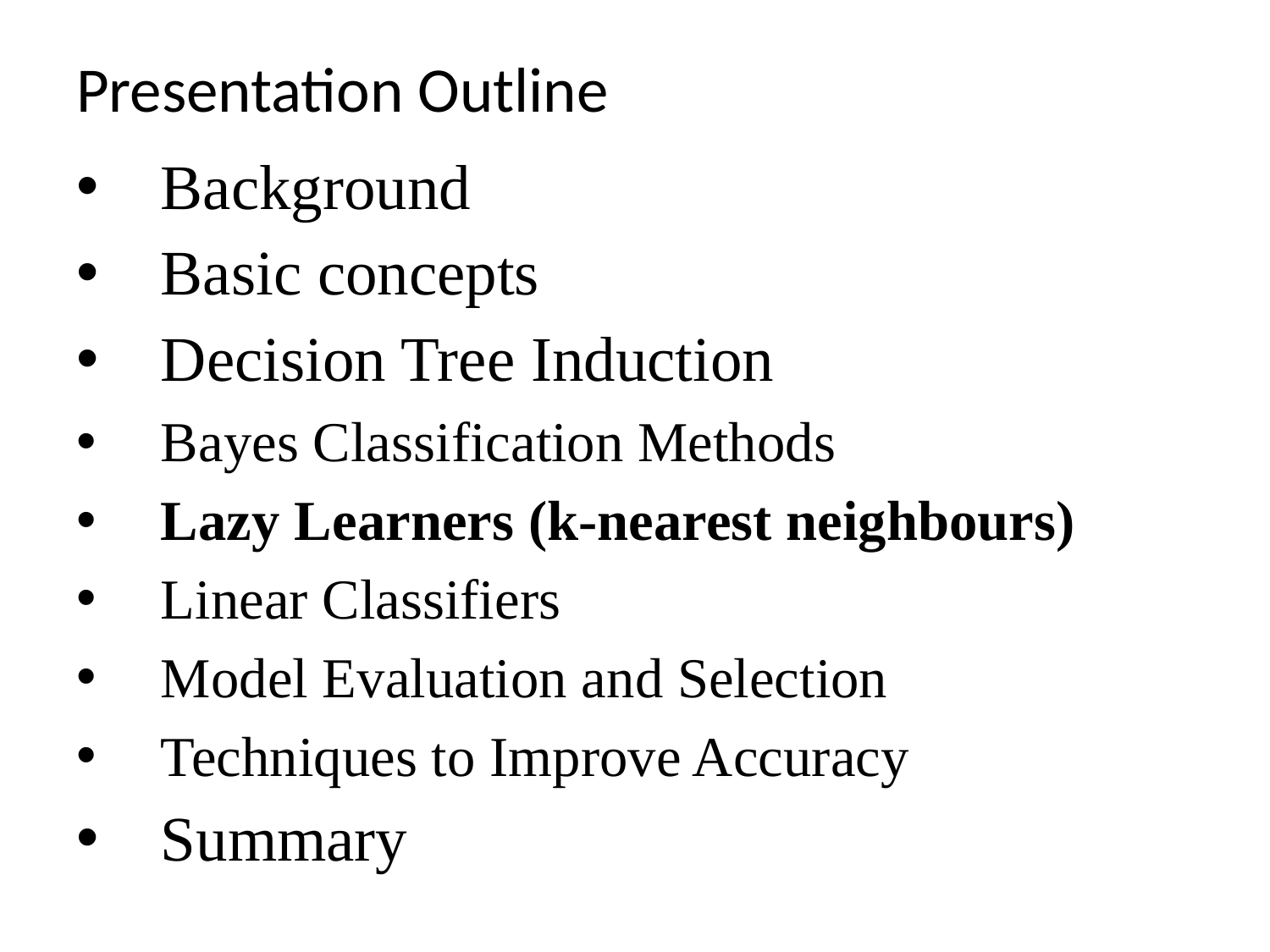

# Presentation Outline
Background
Basic concepts
Decision Tree Induction
Bayes Classification Methods
Lazy Learners (k-nearest neighbours)
Linear Classifiers
Model Evaluation and Selection
Techniques to Improve Accuracy
Summary